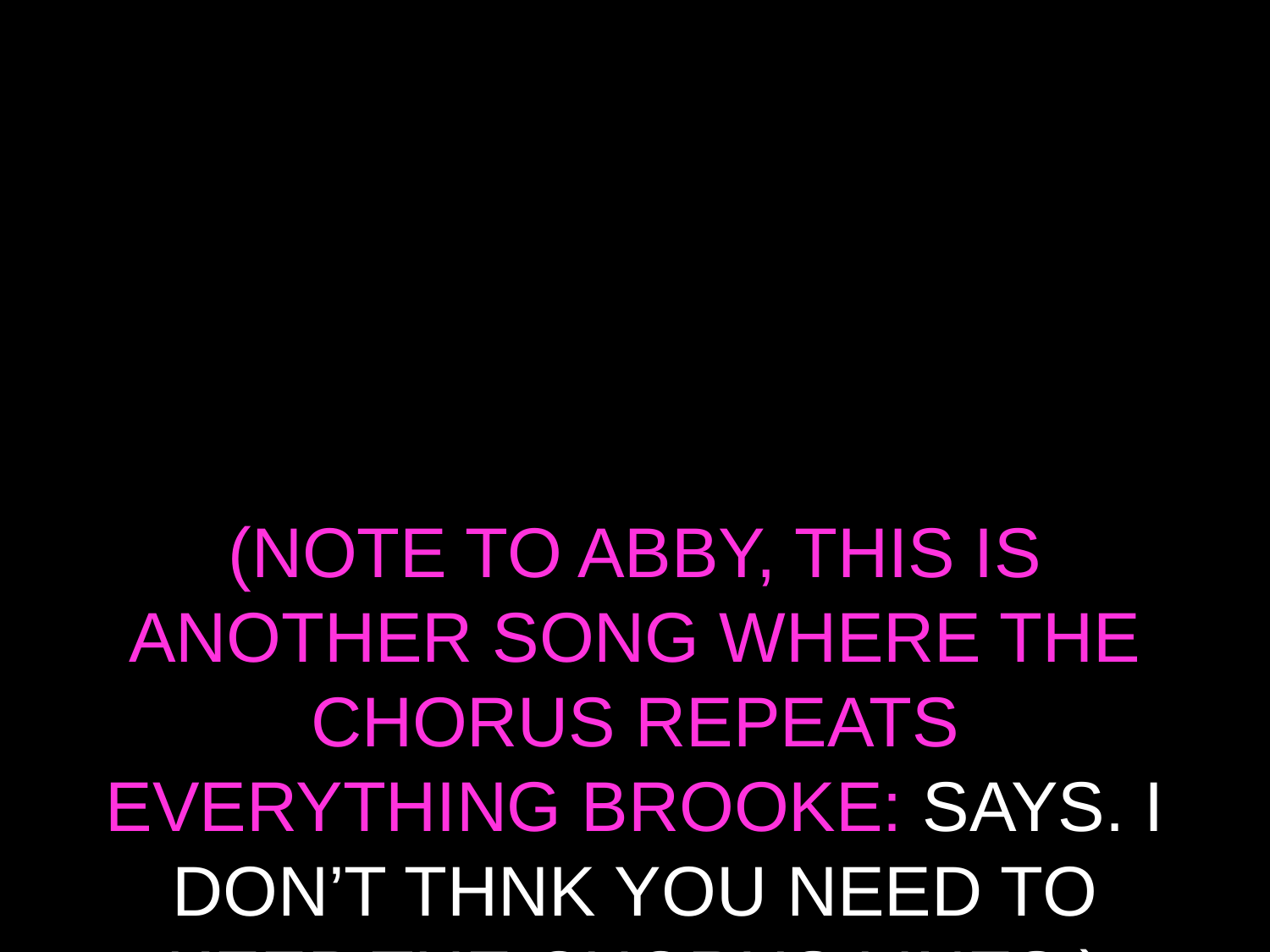

# (NOTE TO ABBY, THIS IS ANOTHER SONG WHERE THE CHORUS REPEATS EVERYTHING BROOKE: SAYS. I DON’T THNK YOU NEED TO KEEP THE CHORUS LINES.)